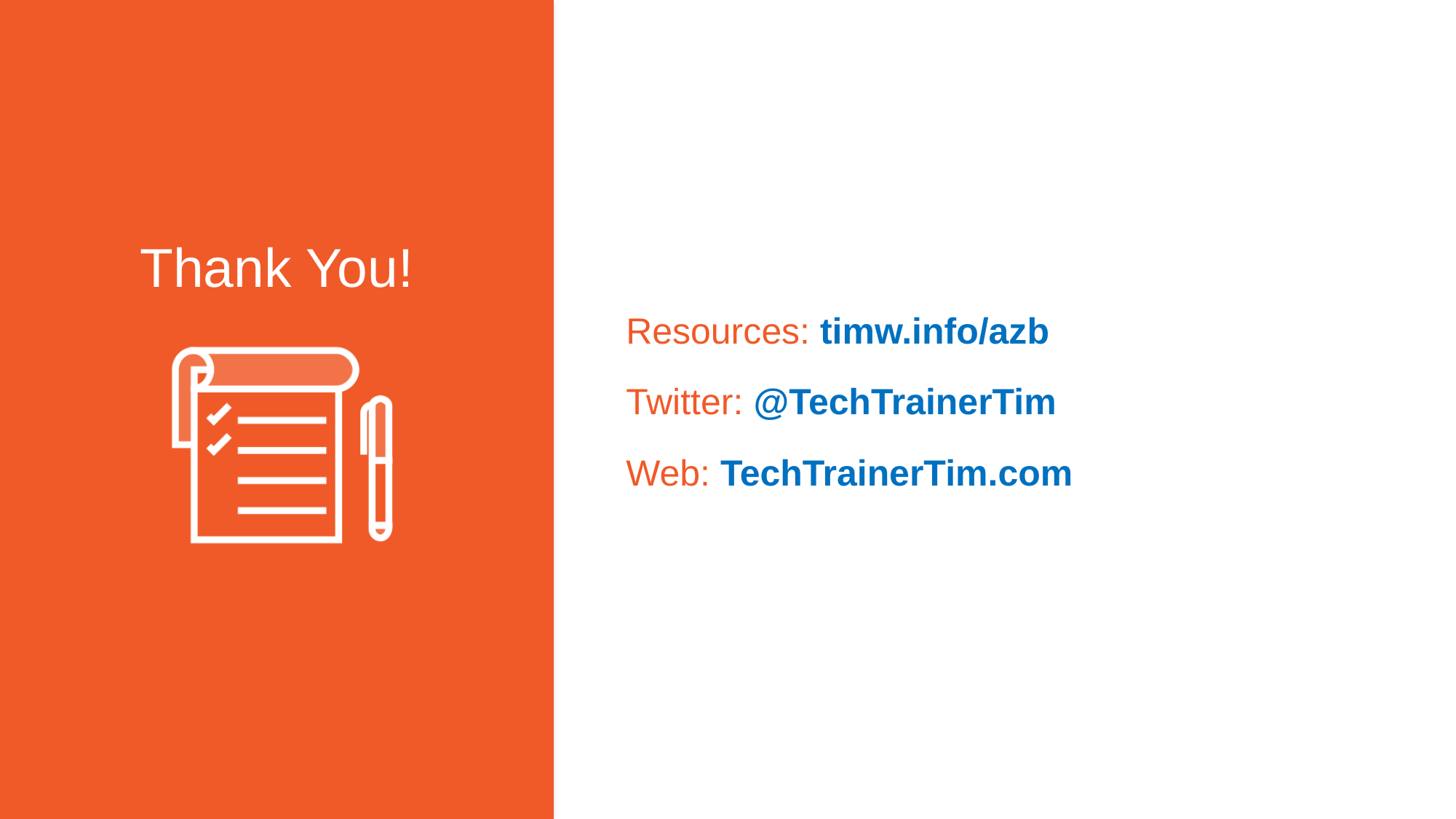

Resources: timw.info/azb
Twitter: @TechTrainerTim
Web: TechTrainerTim.com
Thank You!